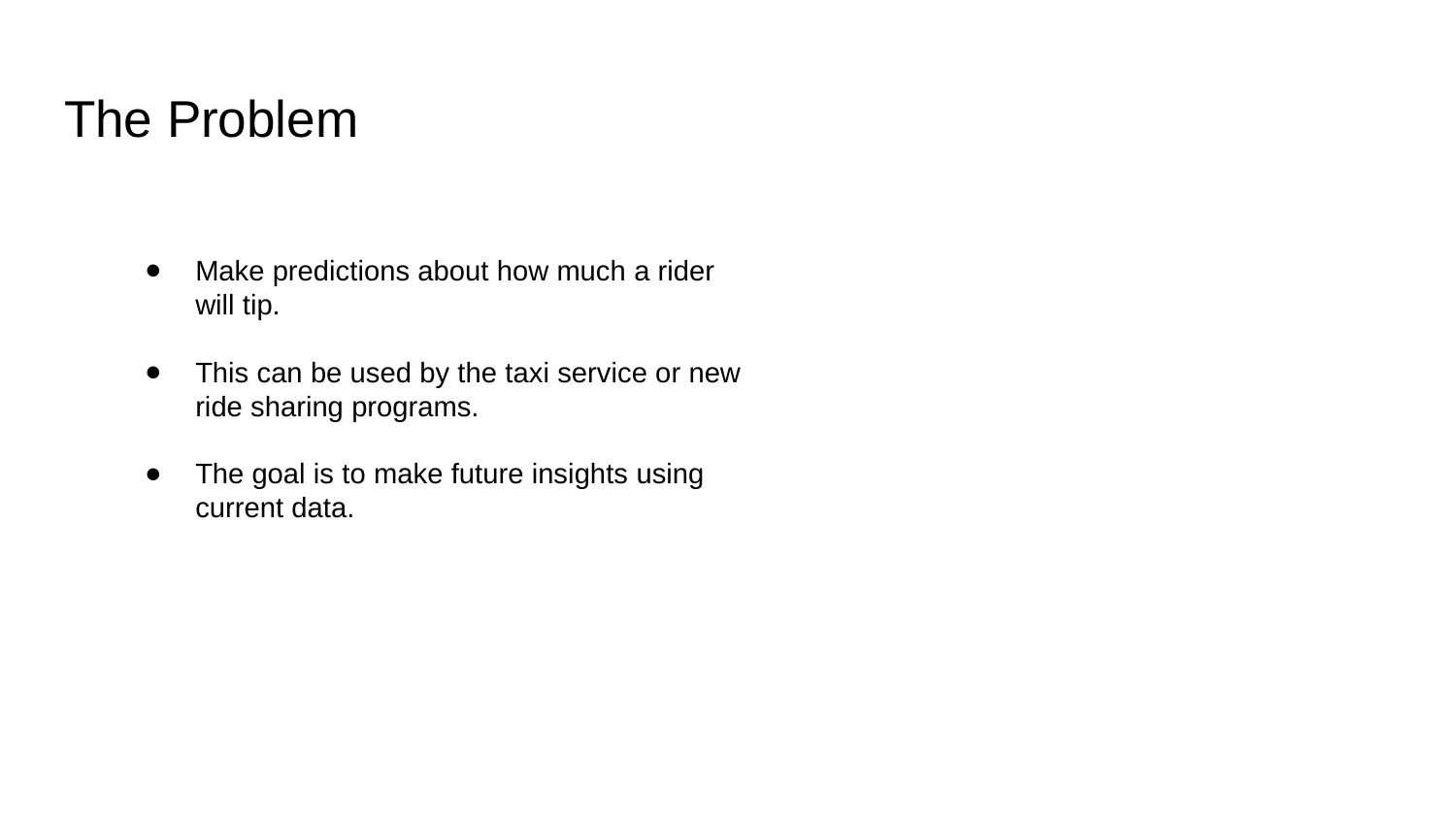

# The Problem
Make predictions about how much a rider will tip.

This can be used by the taxi service or new ride sharing programs.

The goal is to make future insights using current data.